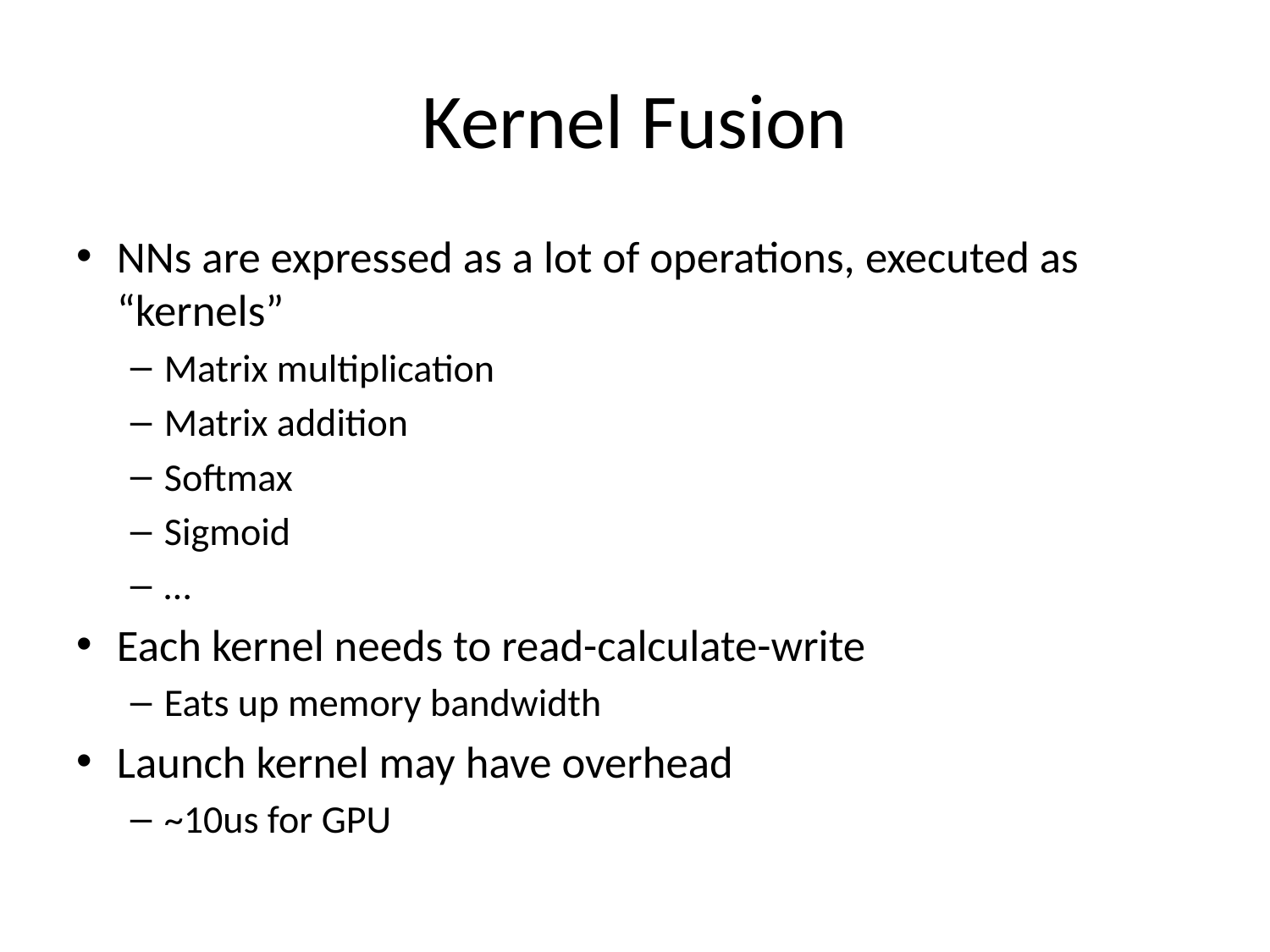

# Kernel Fusion
NNs are expressed as a lot of operations, executed as “kernels”
Matrix multiplication
Matrix addition
Softmax
Sigmoid
…
Each kernel needs to read-calculate-write
Eats up memory bandwidth
Launch kernel may have overhead
~10us for GPU